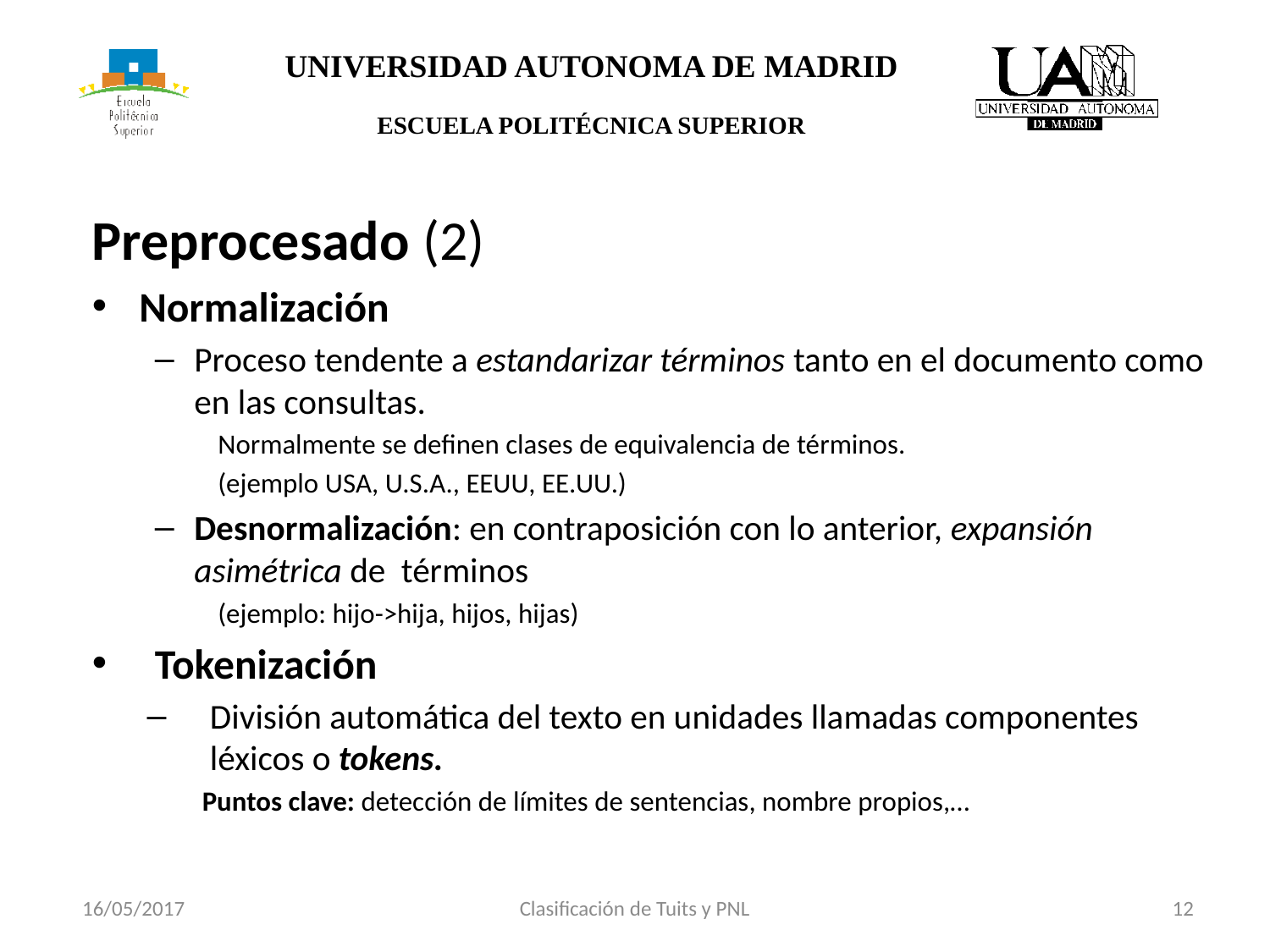

Preprocesado (2)
Normalización
Proceso tendente a estandarizar términos tanto en el documento como en las consultas.
Normalmente se definen clases de equivalencia de términos.
(ejemplo USA, U.S.A., EEUU, EE.UU.)
Desnormalización: en contraposición con lo anterior, expansión asimétrica de  términos
(ejemplo: hijo->hija, hijos, hijas)
Tokenización
División automática del texto en unidades llamadas componentes léxicos o tokens.
Puntos clave: detección de límites de sentencias, nombre propios,…

Clasificación de Tuits y PNL
 12
16/05/2017